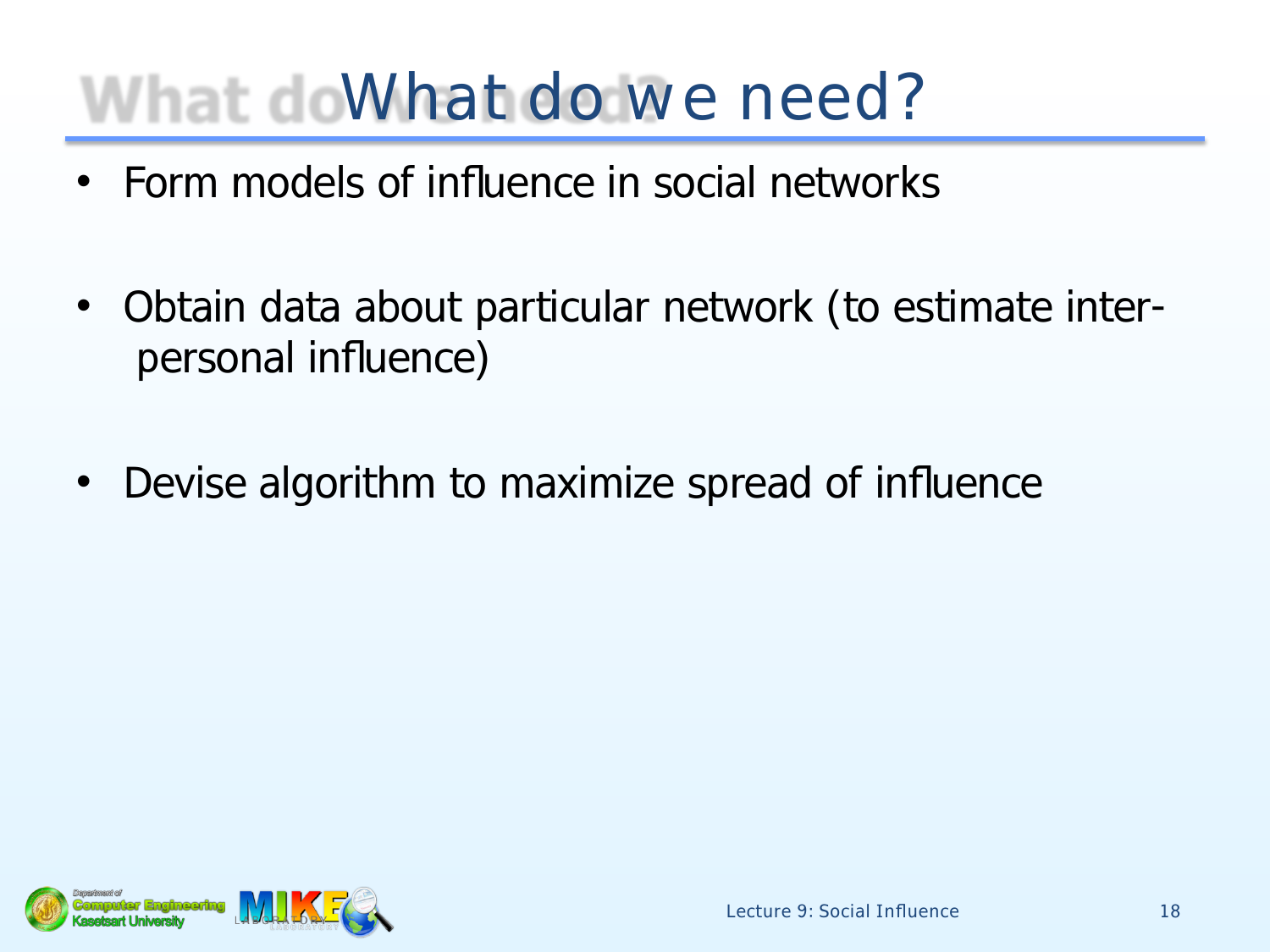

# What do we need?
Form models of influence in social networks

Obtain data about particular network (to estimate inter-  personal influence)

Devise algorithm to maximize spread of influence
Lecture 9: Social Influence
18